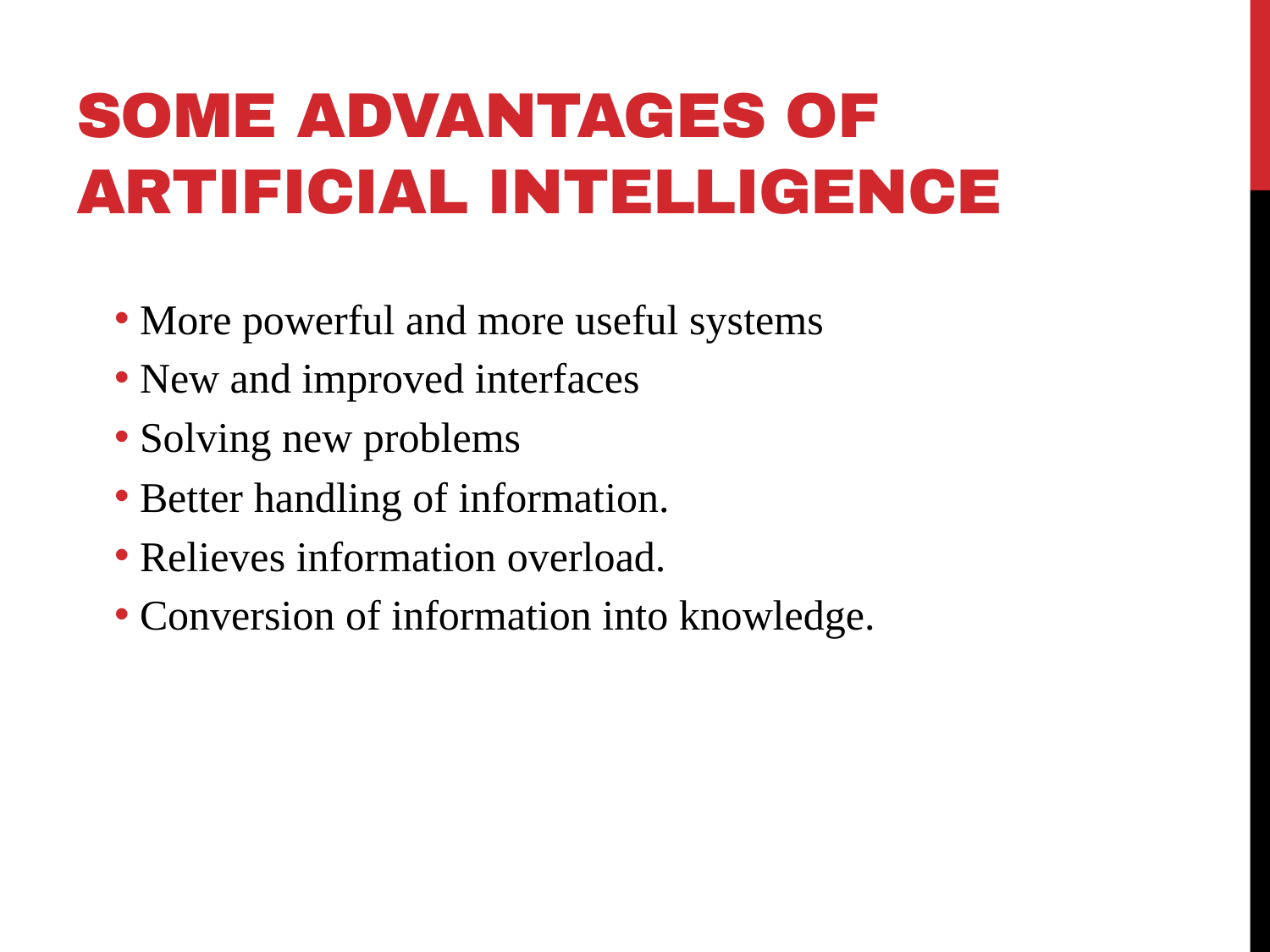

# Some Advantages of Artificial Intelligence
More powerful and more useful systems
New and improved interfaces
Solving new problems
Better handling of information.
Relieves information overload.
Conversion of information into knowledge.